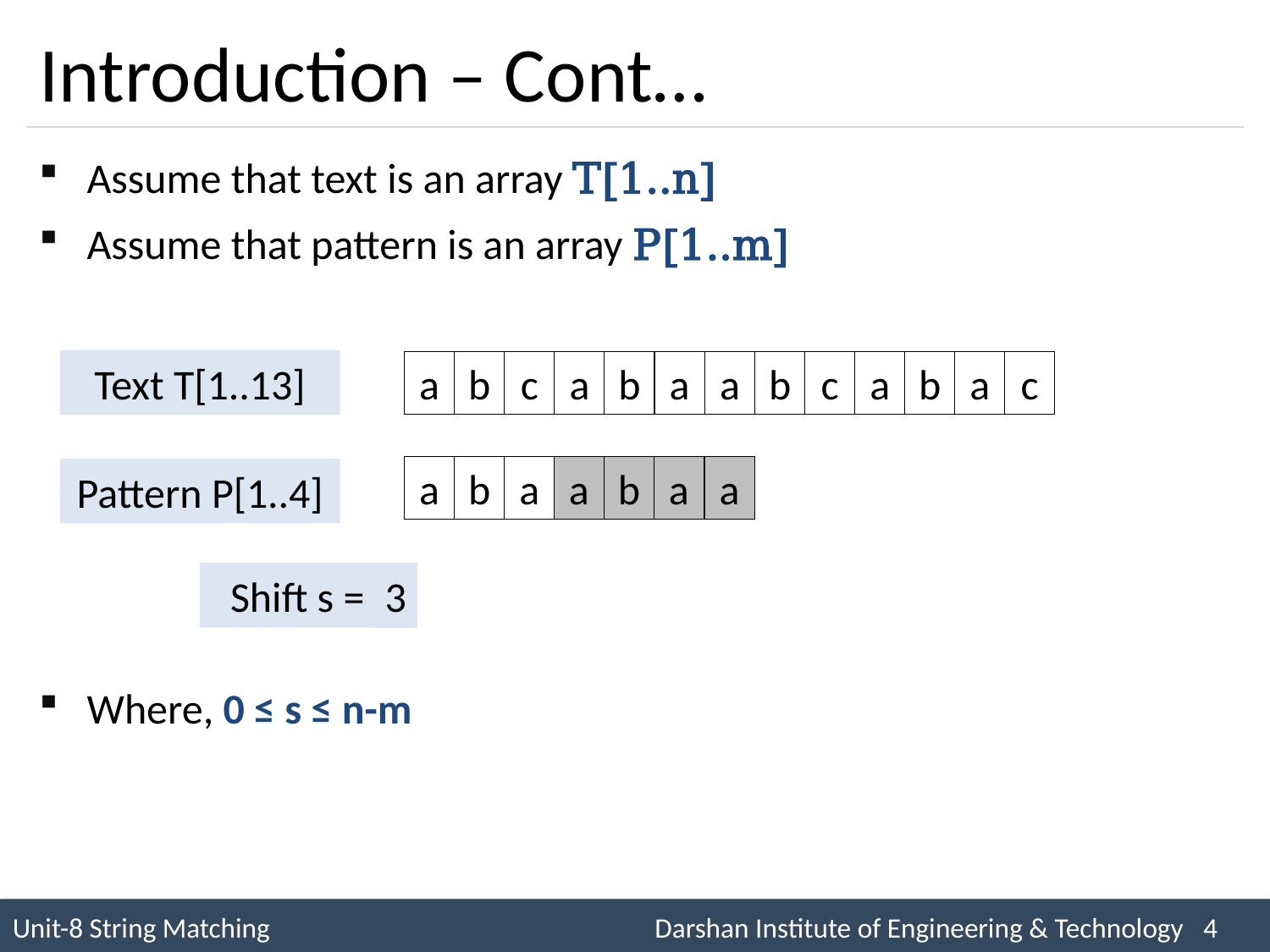

# Introduction – Cont…
Assume that text is an array T[1..n]
Assume that pattern is an array P[1..m]

Where, 0 ≤ s ≤ n-m
Text T[1..13]
a
b
c
a
b
a
a
b
c
a
b
a
c
a
b
a
a
a
b
a
a
Pattern P[1..4]
Shift s =
0
3